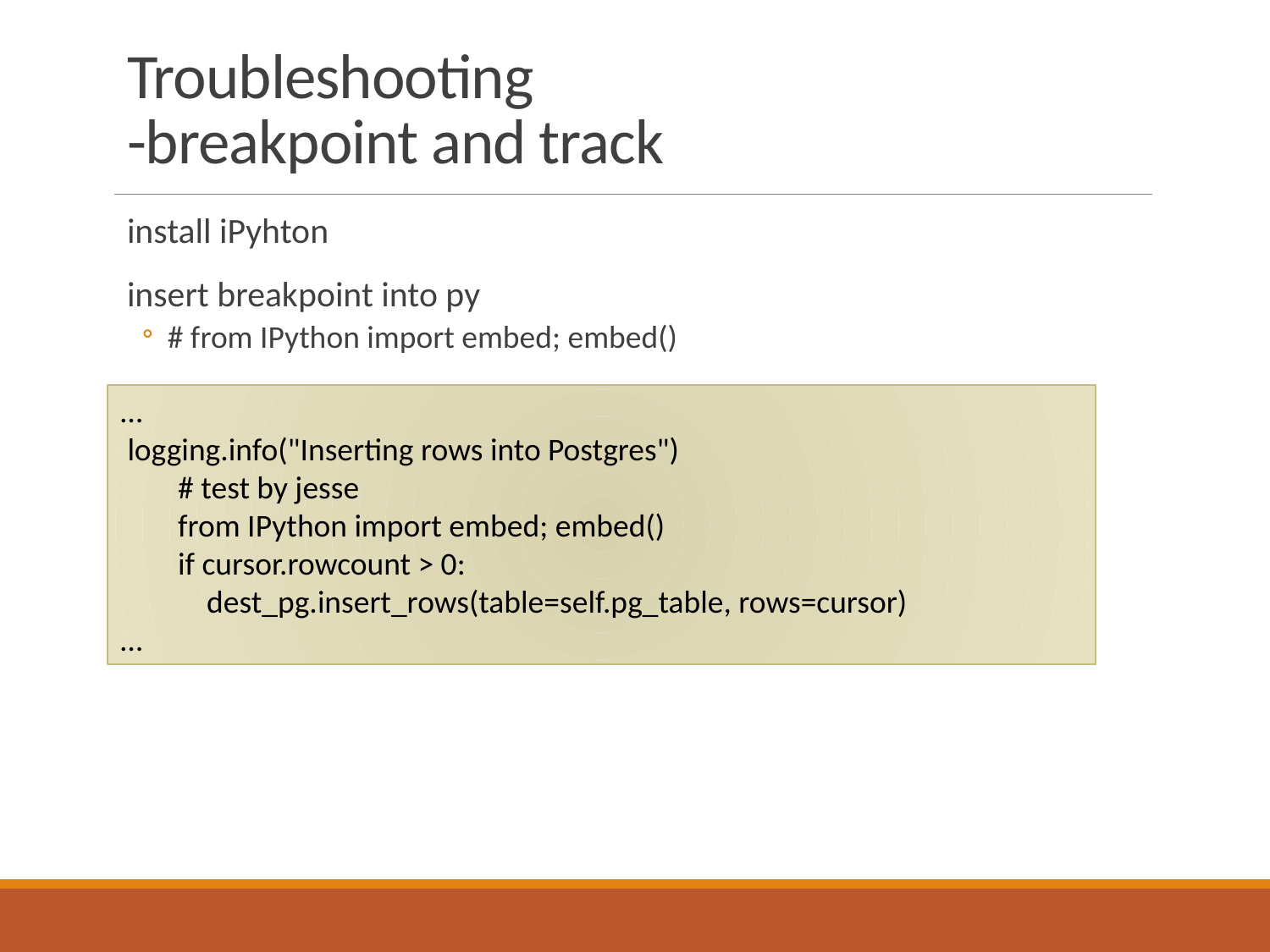

# Troubleshooting -breakpoint and track
install iPyhton
insert breakpoint into py
# from IPython import embed; embed()

…
 logging.info("Inserting rows into Postgres")
        # test by jesse
        from IPython import embed; embed()
        if cursor.rowcount > 0:
            dest_pg.insert_rows(table=self.pg_table, rows=cursor)
…